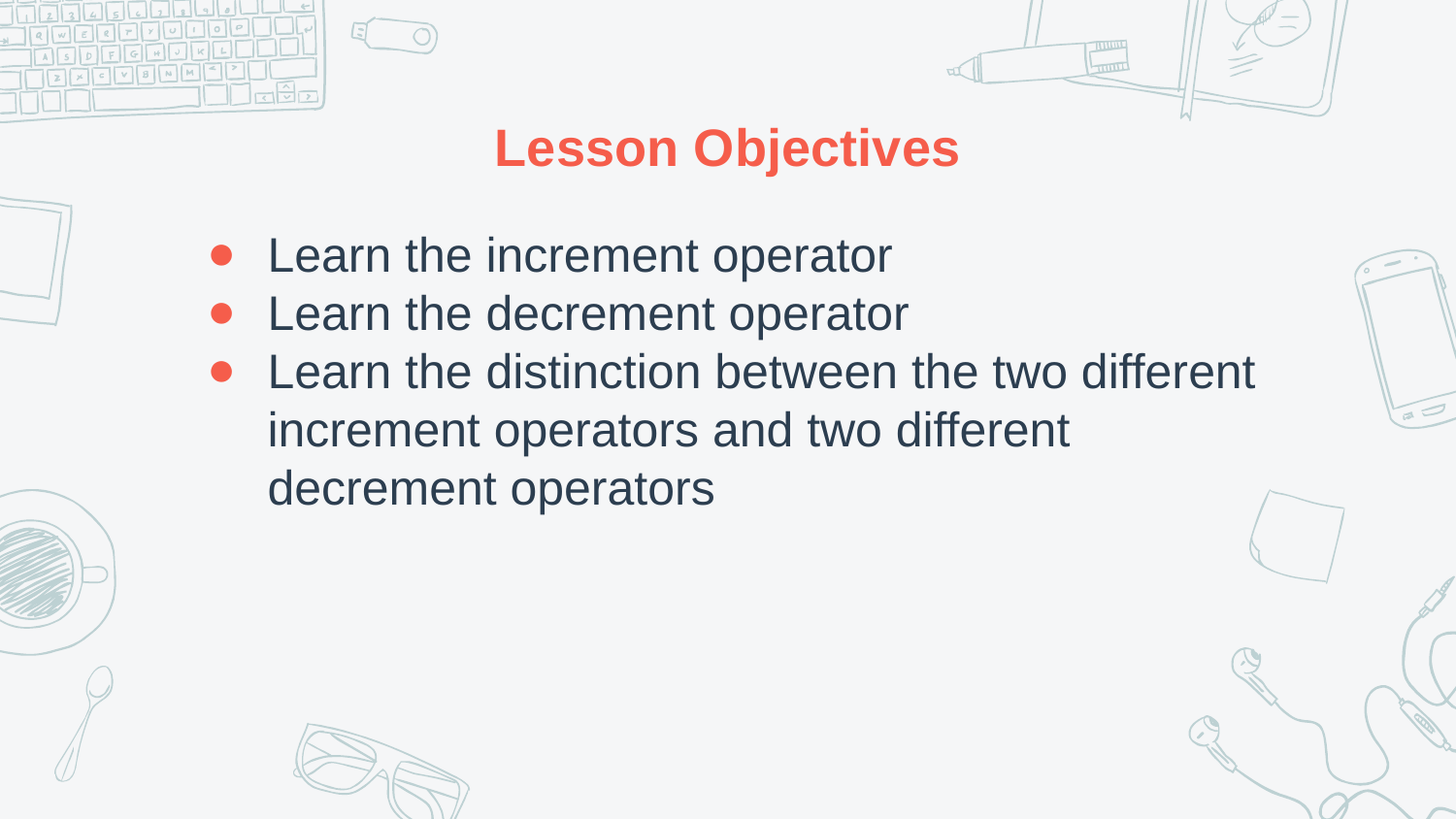

# Lesson Objectives
Learn the increment operator
Learn the decrement operator
Learn the distinction between the two different increment operators and two different decrement operators